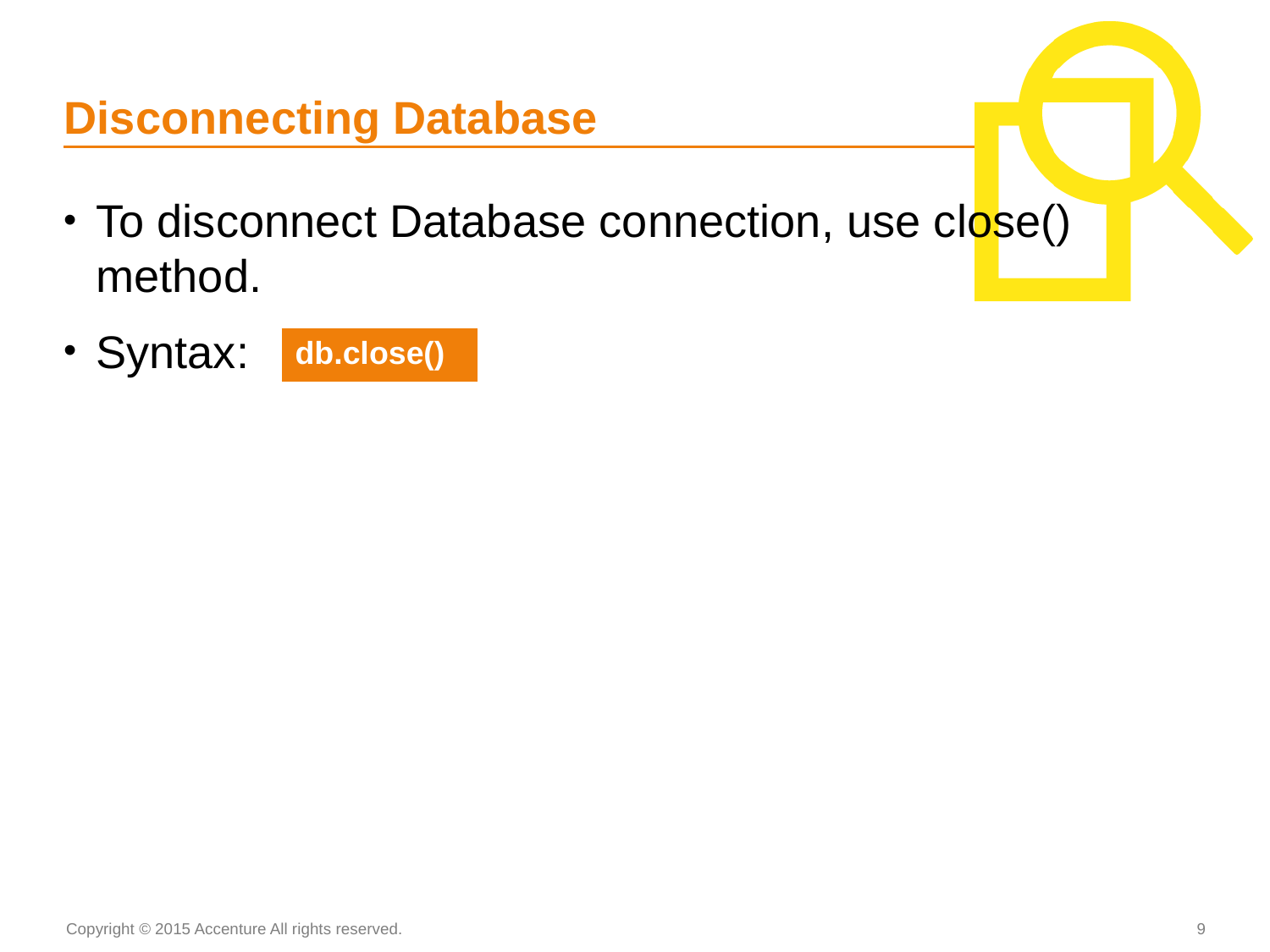

# Disconnecting Database
To disconnect Database connection, use close() method.
Syntax:
| db.close() |
| --- |